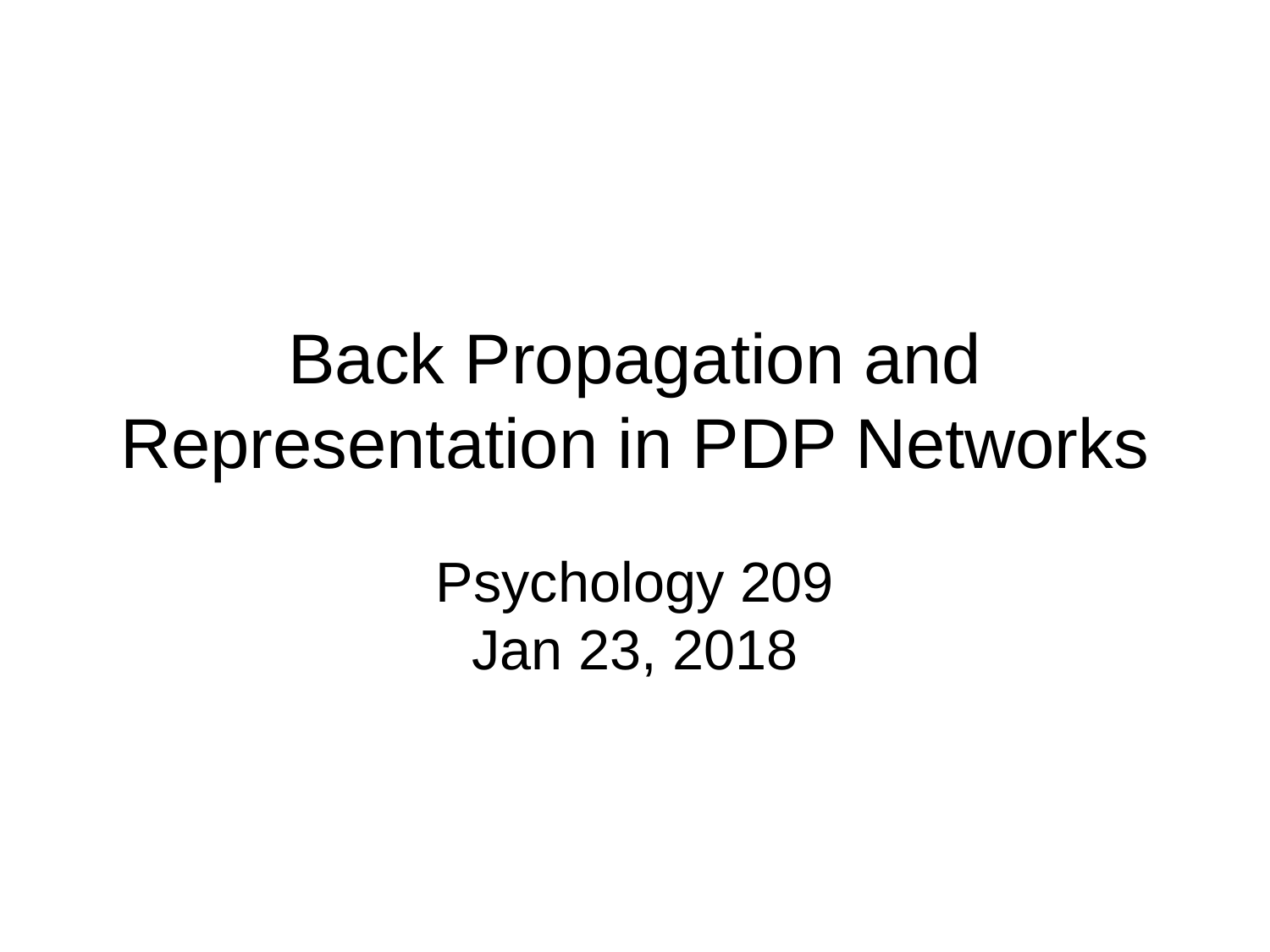

# Back Propagation and Representation in PDP Networks
Psychology 209
Jan 23, 2018